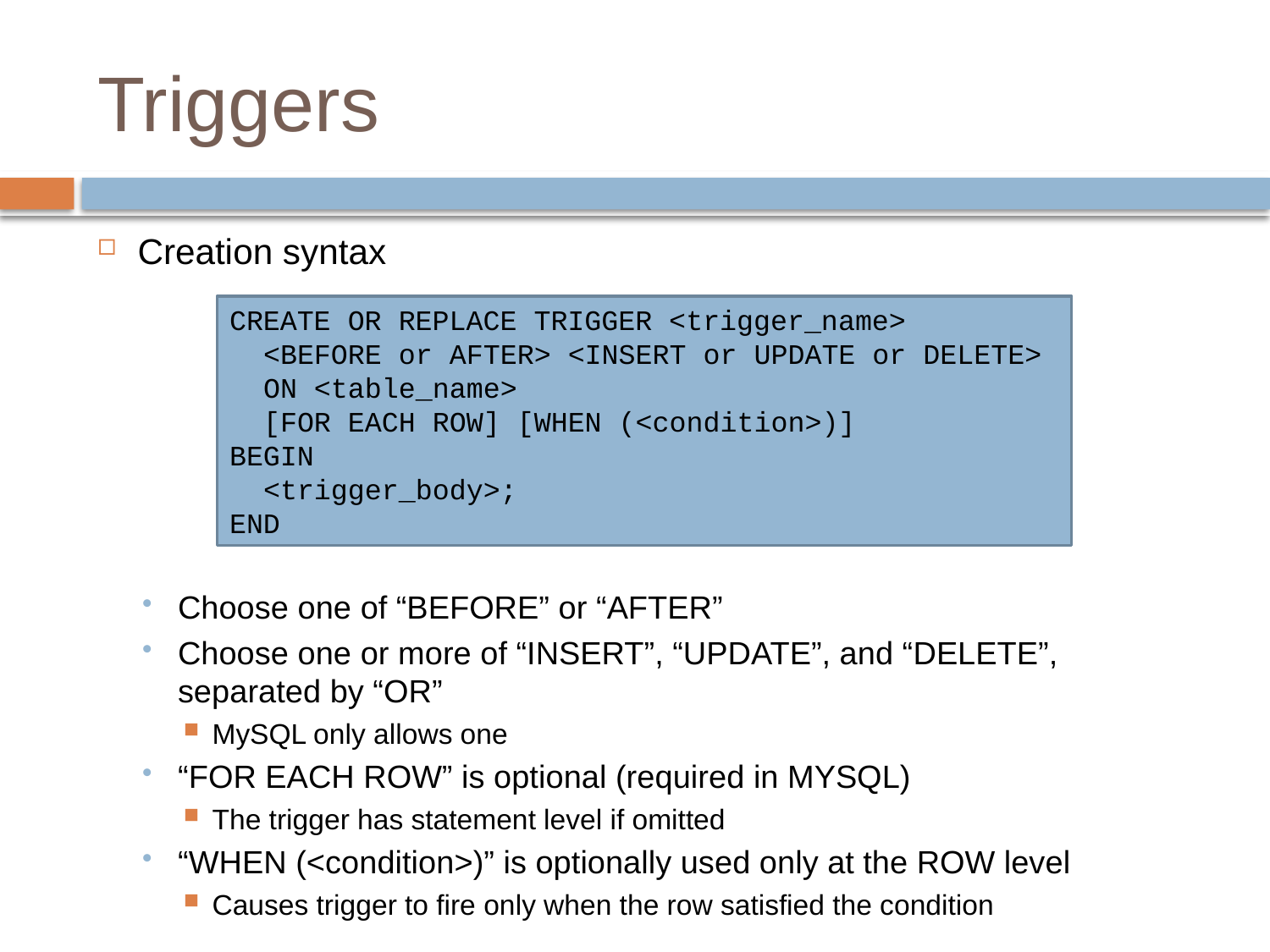

# Triggers
Creation syntax

Choose one of “BEFORE” or “AFTER”
Choose one or more of “INSERT”, “UPDATE”, and “DELETE”, separated by “OR”
MySQL only allows one
“FOR EACH ROW” is optional (required in MYSQL)
The trigger has statement level if omitted
“WHEN (<condition>)” is optionally used only at the ROW level
Causes trigger to fire only when the row satisfied the condition
CREATE OR REPLACE TRIGGER <trigger_name>
  <BEFORE or AFTER> <INSERT or UPDATE or DELETE>
  ON <table_name>
  [FOR EACH ROW] [WHEN (<condition>)]
BEGIN
  <trigger_body>;
END